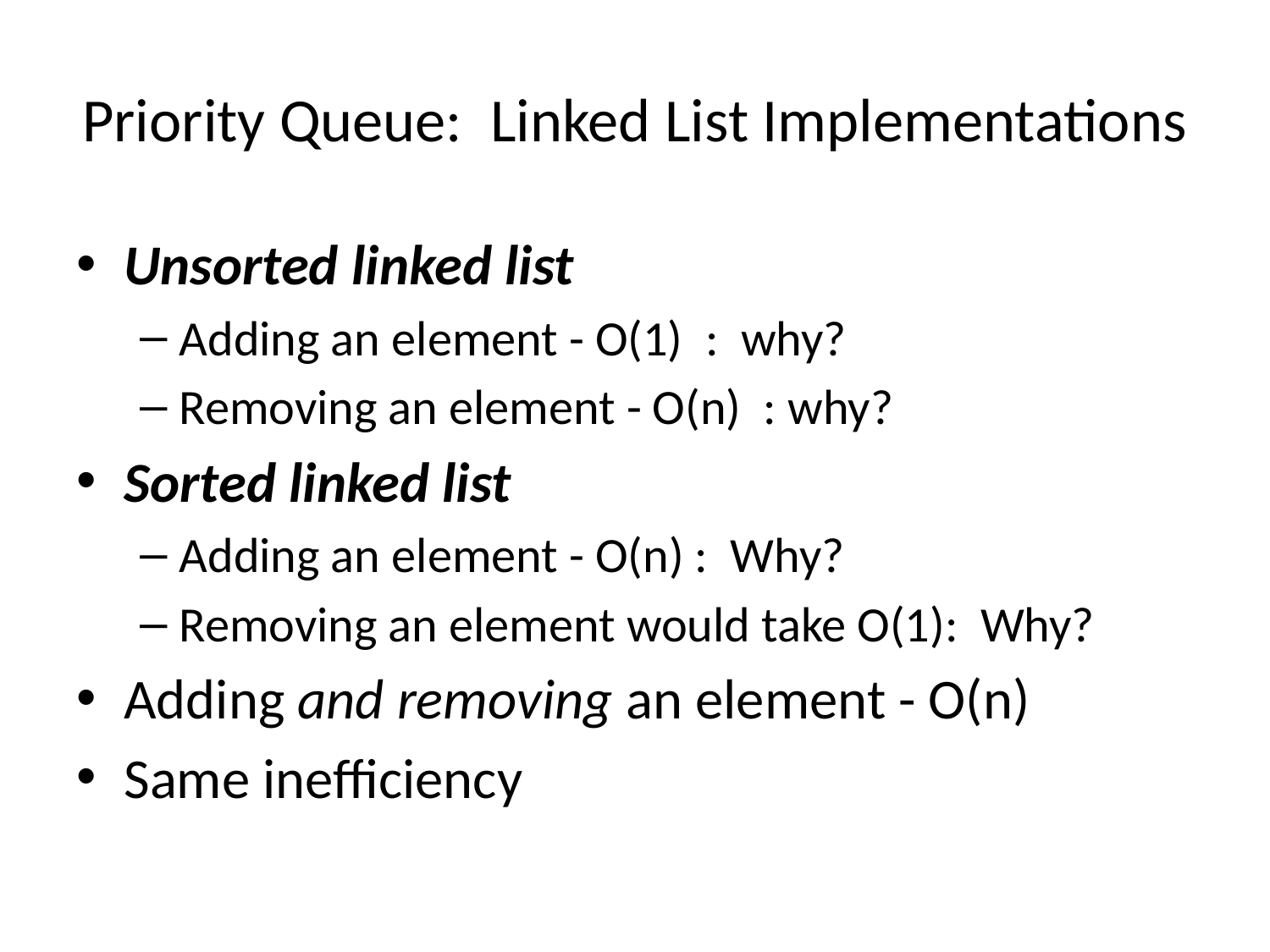

# Priority Queue:  Linked List Implementations
Unsorted linked list
Adding an element - O(1)  :  why?
Removing an element - O(n)  : why?
Sorted linked list
Adding an element - O(n) :  Why?
Removing an element would take O(1):  Why?
Adding and removing an element - O(n)
Same inefficiency